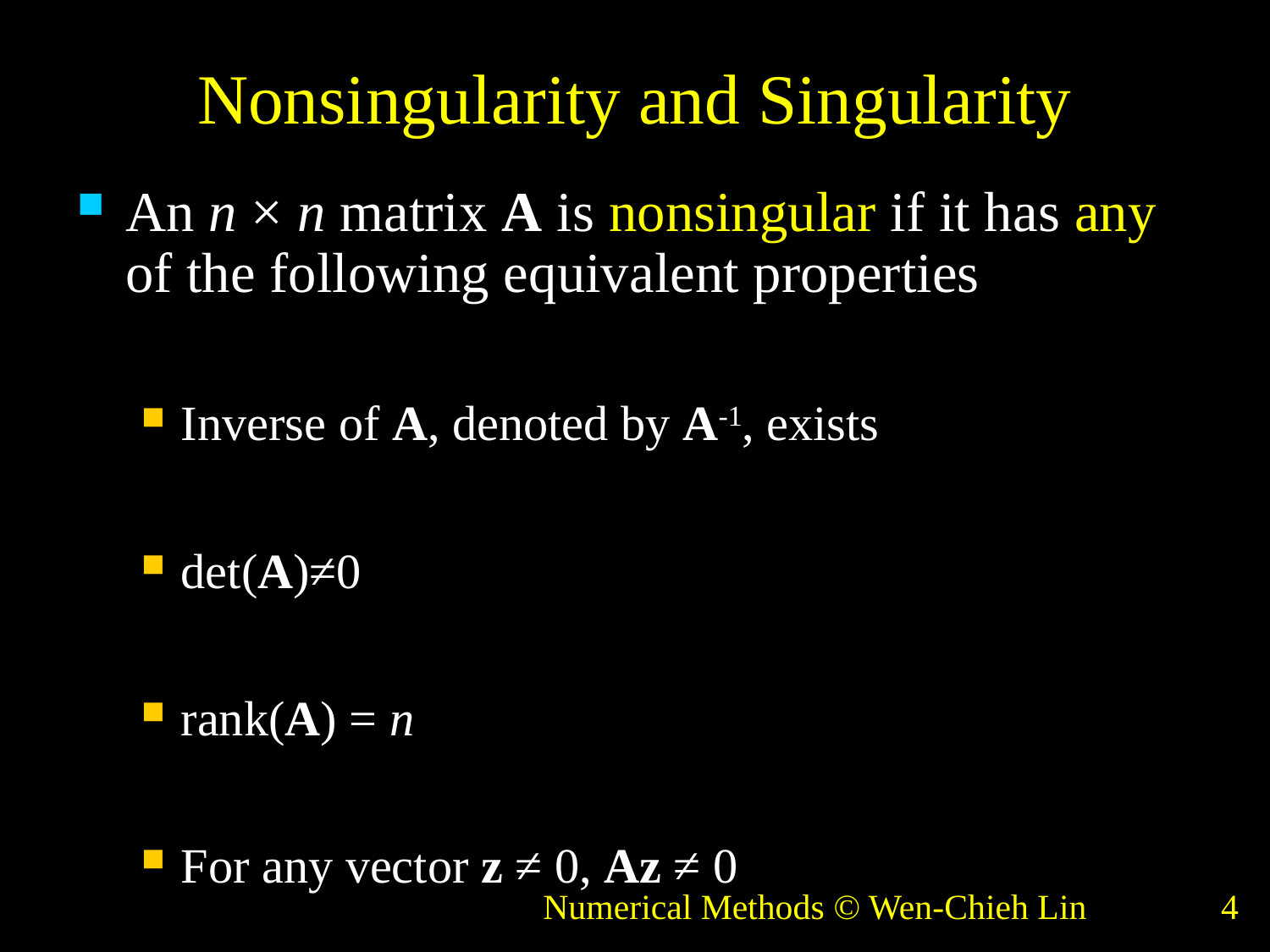

# Nonsingularity and Singularity
An n × n matrix A is nonsingular if it has any of the following equivalent properties

Inverse of A, denoted by A-1, exists

det(A)≠0

rank(A) = n

For any vector z ≠ 0, Az ≠ 0
Numerical Methods © Wen-Chieh Lin
4